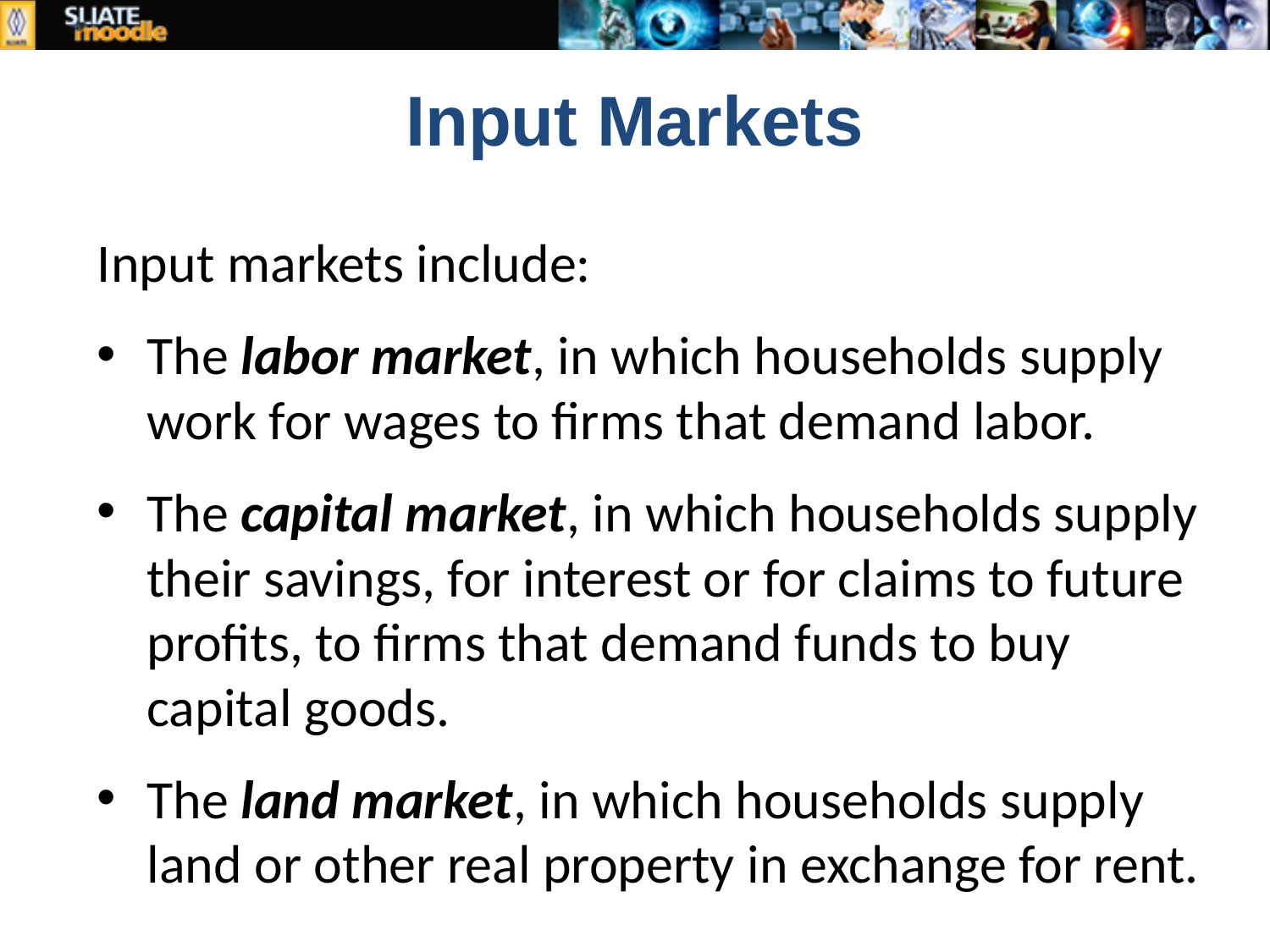

# Input Markets
Input markets include:
The labor market, in which households supply work for wages to firms that demand labor.
The capital market, in which households supply their savings, for interest or for claims to future profits, to firms that demand funds to buy capital goods.
The land market, in which households supply land or other real property in exchange for rent.